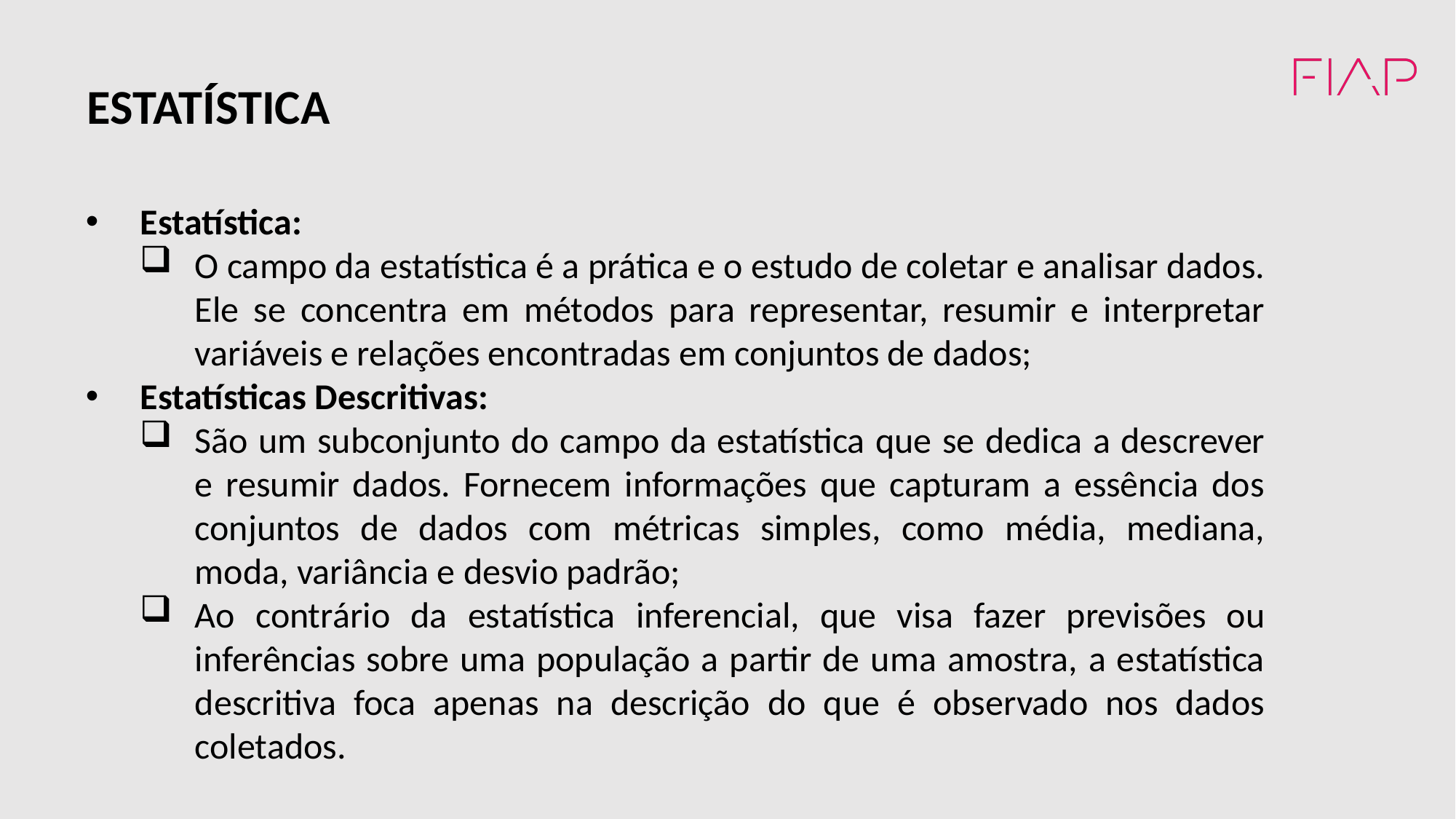

ESTATÍSTICA
Estatística:
O campo da estatística é a prática e o estudo de coletar e analisar dados. Ele se concentra em métodos para representar, resumir e interpretar variáveis e relações encontradas em conjuntos de dados;
Estatísticas Descritivas:
São um subconjunto do campo da estatística que se dedica a descrever e resumir dados. Fornecem informações que capturam a essência dos conjuntos de dados com métricas simples, como média, mediana, moda, variância e desvio padrão;
Ao contrário da estatística inferencial, que visa fazer previsões ou inferências sobre uma população a partir de uma amostra, a estatística descritiva foca apenas na descrição do que é observado nos dados coletados.